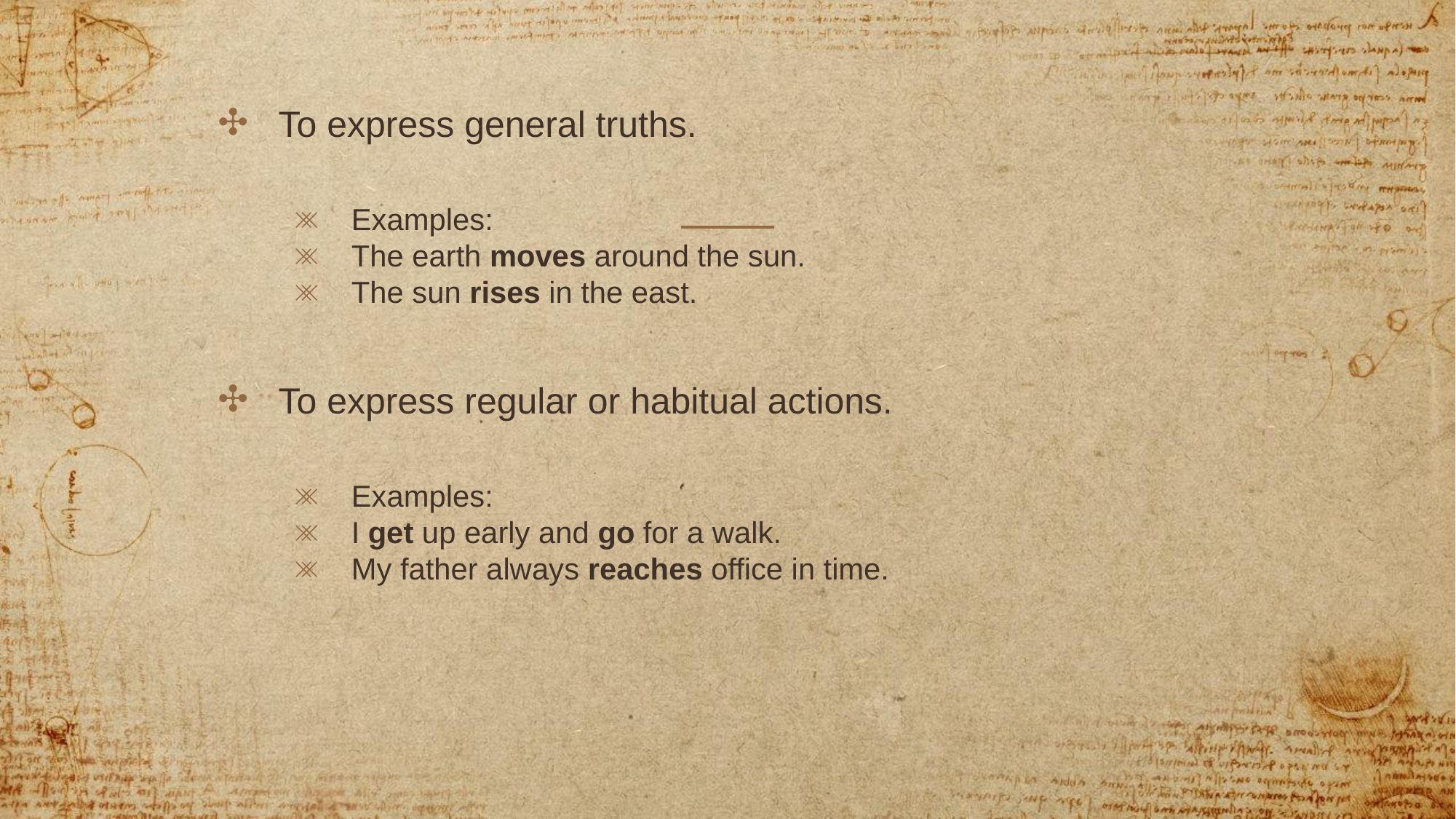

To express general truths.

Examples:
The earth moves around the sun.
The sun rises in the east.

To express regular or habitual actions.

Examples:
I get up early and go for a walk.
My father always reaches office in time.